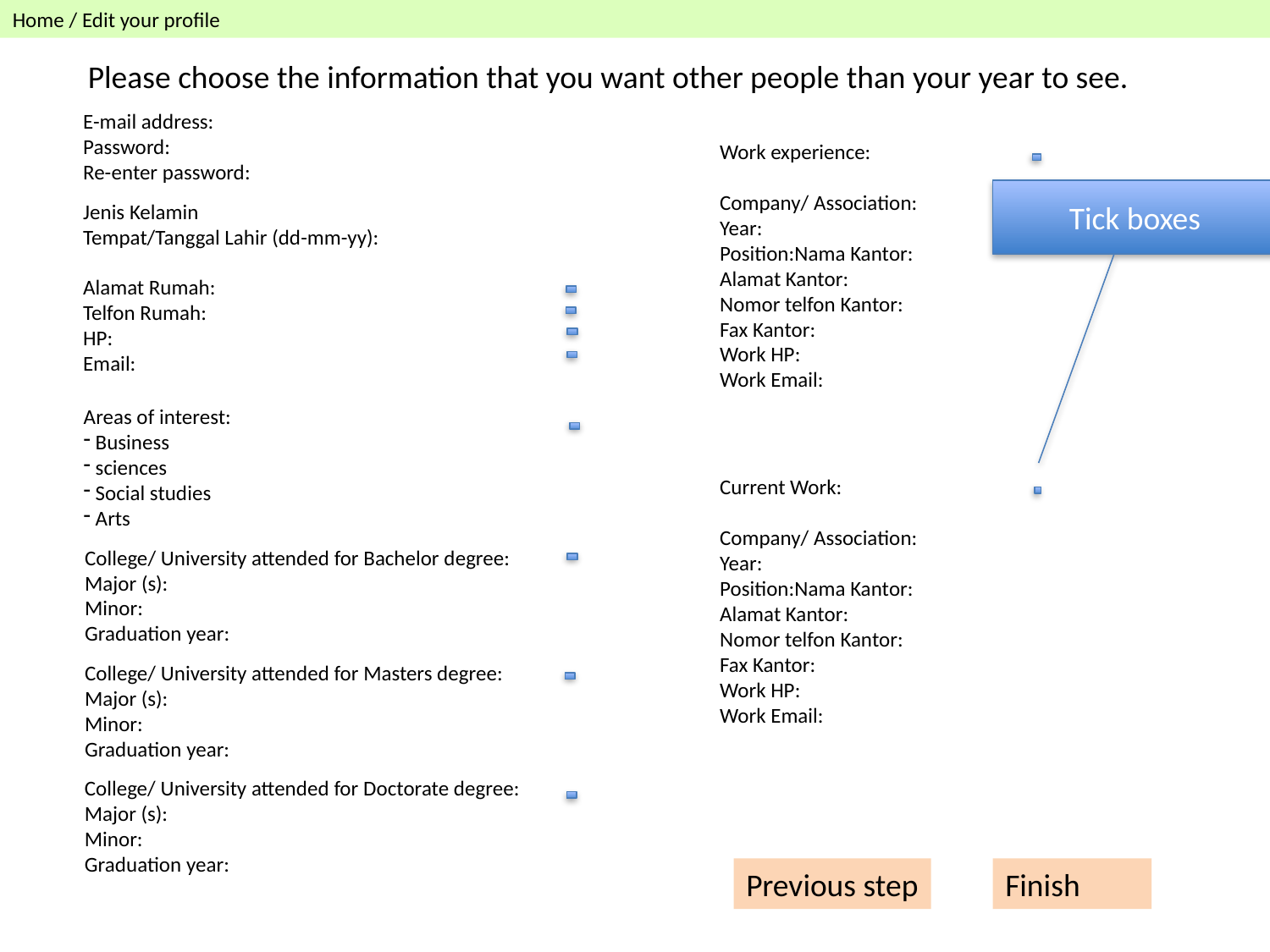

Home / Edit your profile
Please choose the information that you want other people than your year to see.
E-mail address:
Password:
Re-enter password:

Work experience:

Company/ Association:
Year:
Position:Nama Kantor:
Alamat Kantor:
Nomor telfon Kantor:
Fax Kantor:
Work HP:
Work Email:

Tick boxes
Jenis Kelamin
Tempat/Tanggal Lahir (dd-mm-yy):

Alamat Rumah:
Telfon Rumah:
HP:
Email:

Areas of interest:
 Business
 sciences
 Social studies
 Arts

Current Work:

Company/ Association:
Year:
Position:Nama Kantor:
Alamat Kantor:
Nomor telfon Kantor:
Fax Kantor:
Work HP:
Work Email:

College/ University attended for Bachelor degree:
Major (s):
Minor:
Graduation year:

College/ University attended for Masters degree:
Major (s):
Minor:
Graduation year:

College/ University attended for Doctorate degree:
Major (s):
Minor:
Graduation year:

Previous step
Finish